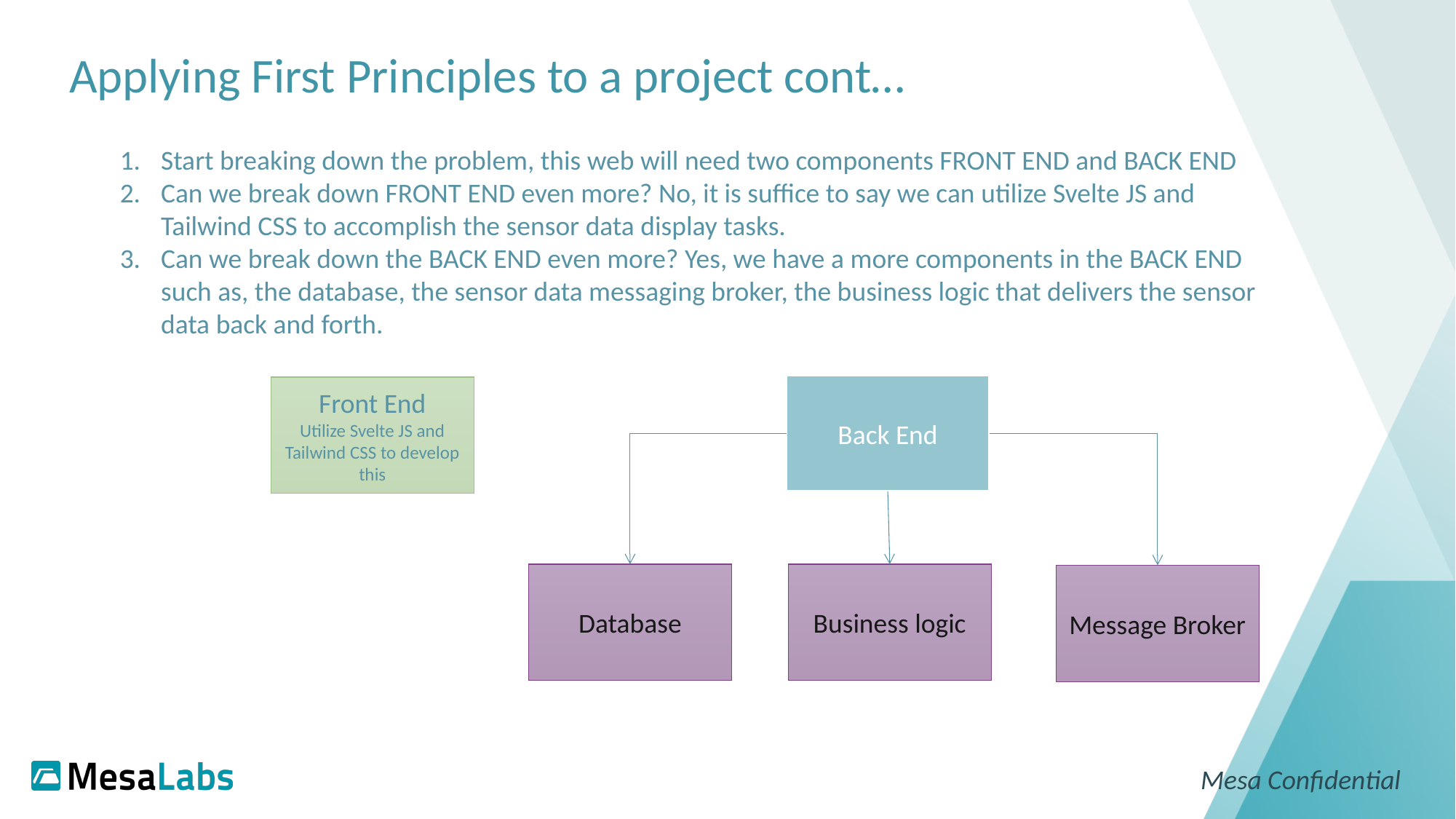

# Applying First Principles to a project cont…
Start breaking down the problem, this web will need two components FRONT END and BACK END
Can we break down FRONT END even more? No, it is suffice to say we can utilize Svelte JS and Tailwind CSS to accomplish the sensor data display tasks.
Can we break down the BACK END even more? Yes, we have a more components in the BACK END such as, the database, the sensor data messaging broker, the business logic that delivers the sensor data back and forth.

Back End
Front End
Utilize Svelte JS and Tailwind CSS to develop this
Database
Business logic
Message Broker
Mesa Confidential